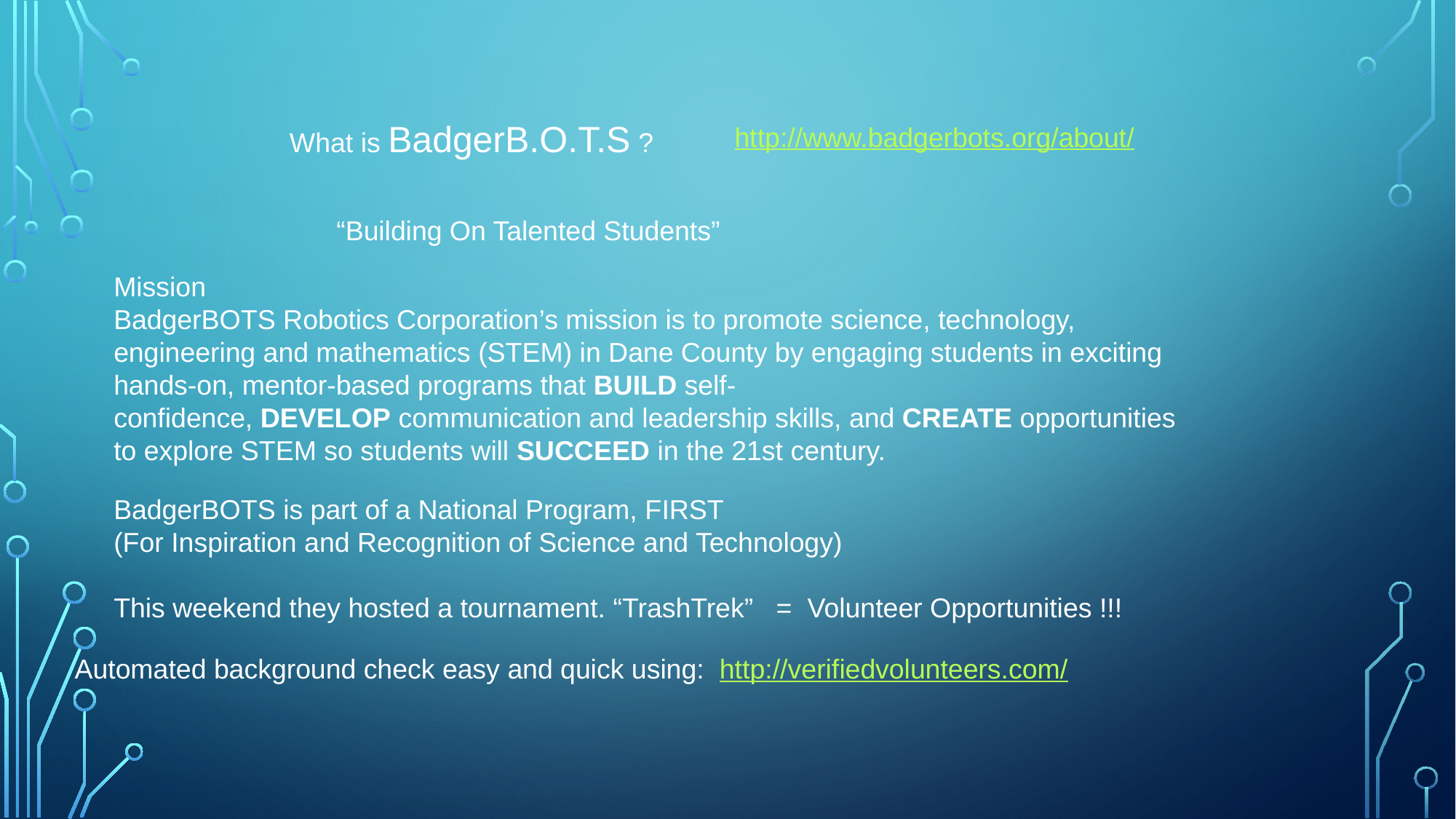

What is BadgerB.O.T.S ?
http://www.badgerbots.org/about/
“Building On Talented Students”
Mission
BadgerBOTS Robotics Corporation’s mission is to promote science, technology, engineering and mathematics (STEM) in Dane County by engaging students in exciting hands-on, mentor-based programs that BUILD self-confidence, DEVELOP communication and leadership skills, and CREATE opportunities to explore STEM so students will SUCCEED in the 21st century.

BadgerBOTS is part of a National Program, FIRST
(For Inspiration and Recognition of Science and Technology)

This weekend they hosted a tournament. “TrashTrek”   =  Volunteer Opportunities !!!
Automated background check easy and quick using:  http://verifiedvolunteers.com/